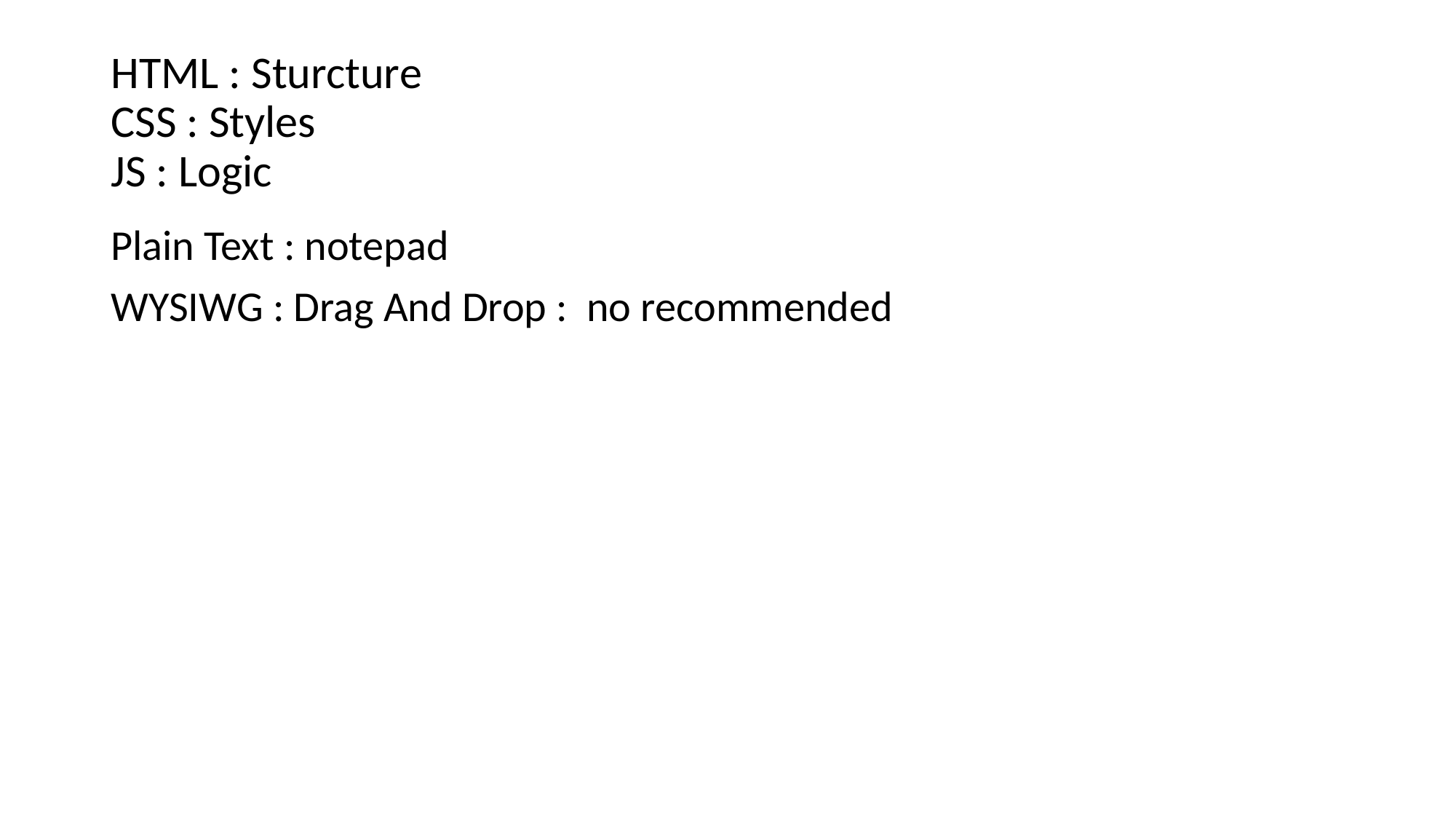

# HTML : Sturcture CSS : Styles JS : Logic
Plain Text : notepad
WYSIWG : Drag And Drop :  no recommended